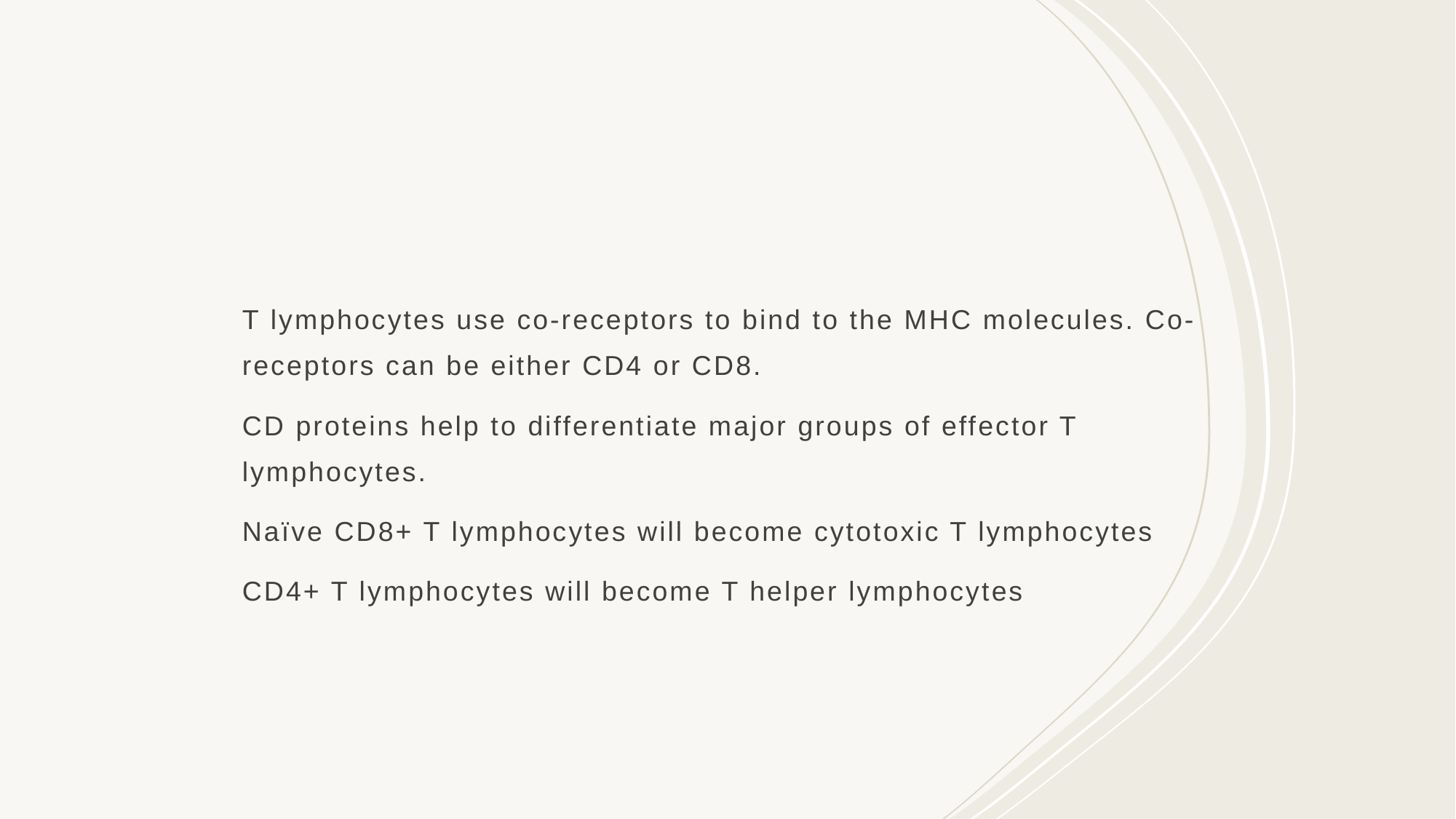

T lymphocytes use co-receptors to bind to the MHC molecules. Co-receptors can be either CD4 or CD8.
CD proteins help to differentiate major groups of effector T lymphocytes.
Naïve CD8+ T lymphocytes will become cytotoxic T lymphocytes
CD4+ T lymphocytes will become T helper lymphocytes